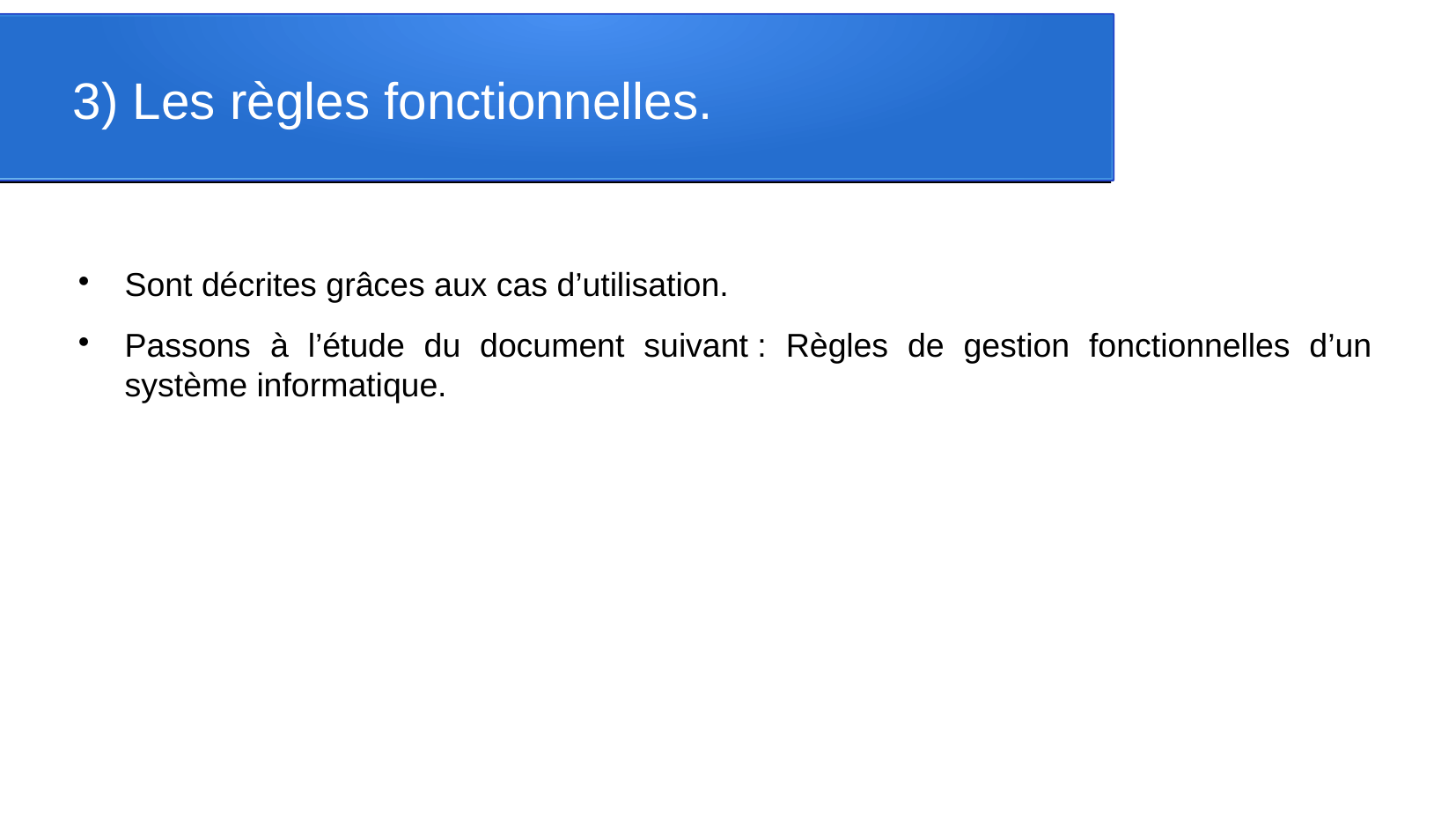

3) Les règles fonctionnelles.
Sont décrites grâces aux cas d’utilisation.
Passons à l’étude du document suivant : Règles de gestion fonctionnelles d’un système informatique.